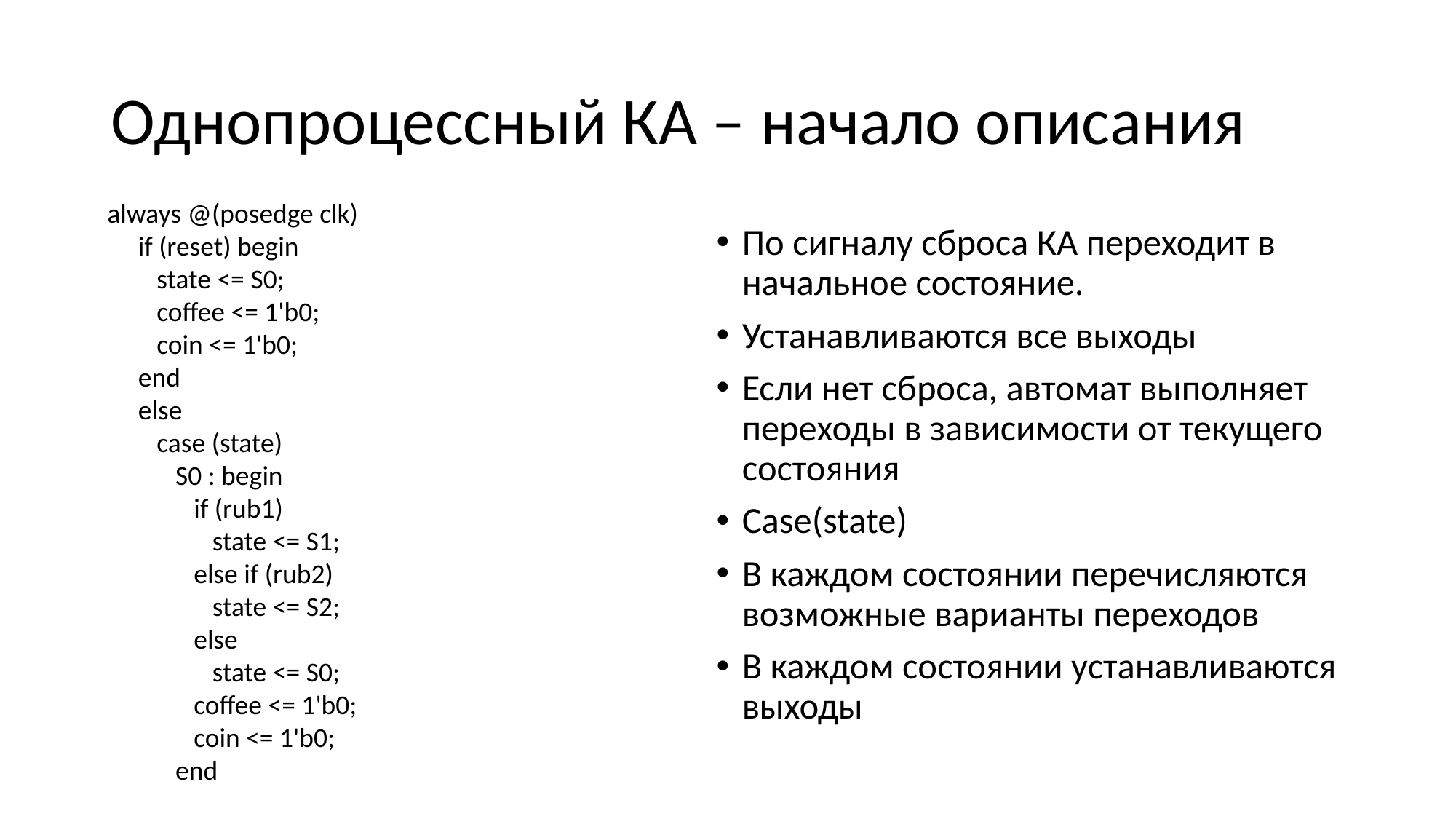

# Однопроцессный КА – начало описания
 always @(posedge clk)
      if (reset) begin
         state <= S0;
         coffee <= 1'b0;
         coin <= 1'b0;
      end
      else
         case (state)
            S0 : begin
               if (rub1)
                  state <= S1;
               else if (rub2)
                  state <= S2;
               else
                  state <= S0;
               coffee <= 1'b0;
               coin <= 1'b0;
            end
По сигналу сброса КА переходит в начальное состояние.
Устанавливаются все выходы
Если нет сброса, автомат выполняет переходы в зависимости от текущего состояния
Case(state)
В каждом состоянии перечисляются возможные варианты переходов
В каждом состоянии устанавливаются выходы